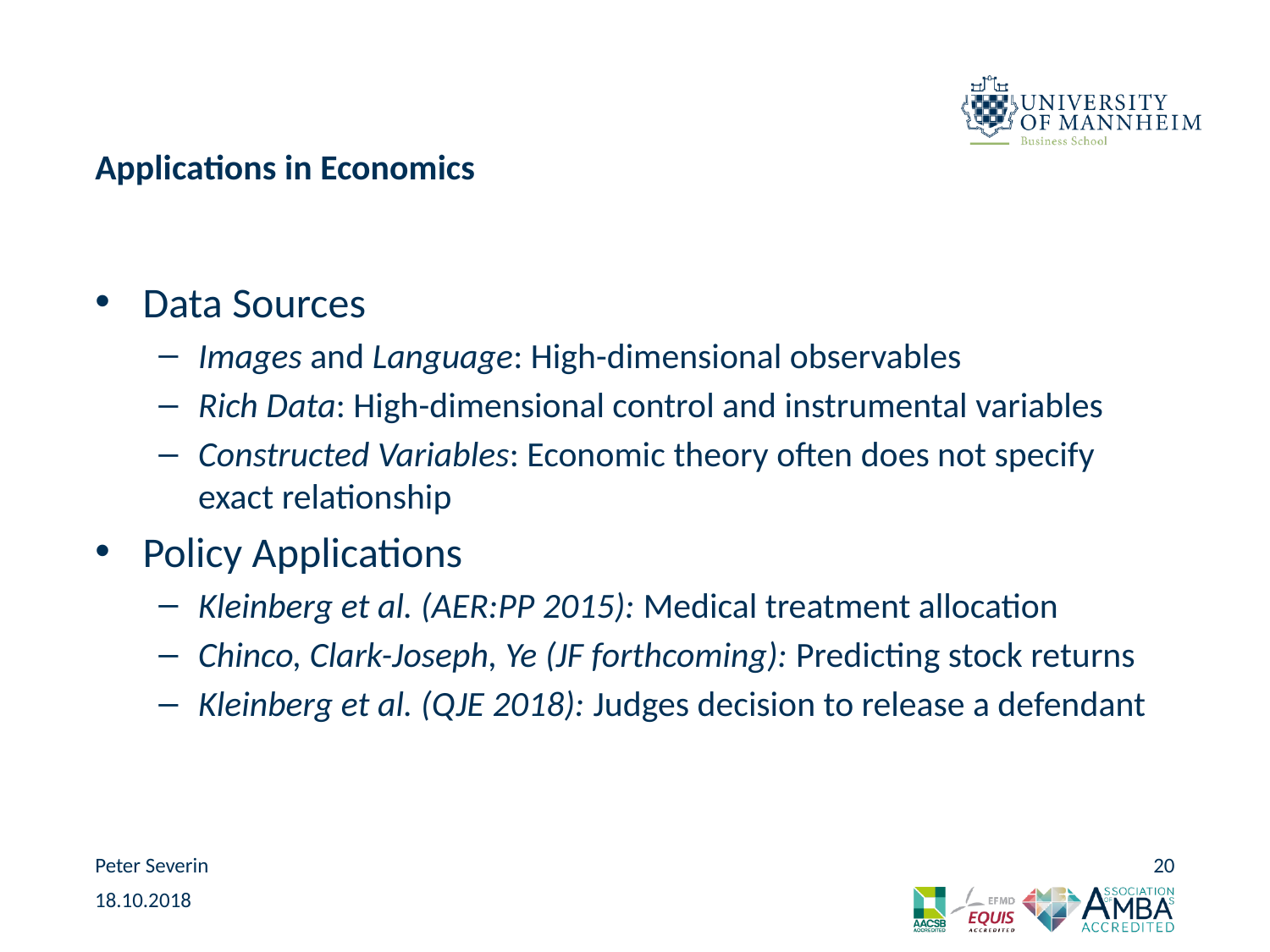

# Applications in Economics
Data Sources
Images and Language: High-dimensional observables
Rich Data: High-dimensional control and instrumental variables
Constructed Variables: Economic theory often does not specify exact relationship
Policy Applications
Kleinberg et al. (AER:PP 2015): Medical treatment allocation
Chinco, Clark-Joseph, Ye (JF forthcoming): Predicting stock returns
Kleinberg et al. (QJE 2018): Judges decision to release a defendant
Peter Severin
20
18.10.2018